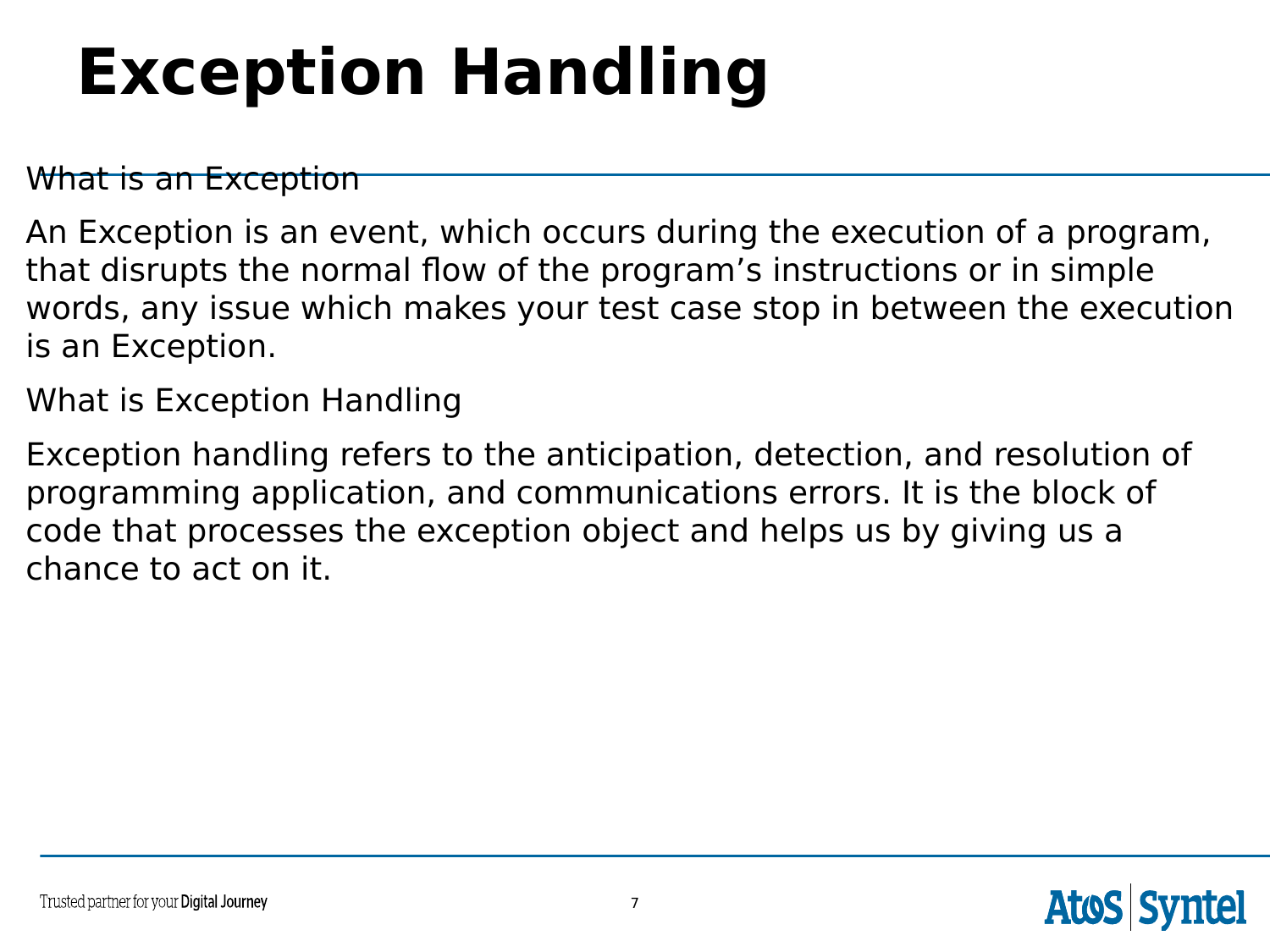

Exception Handling
What is an Exception
An Exception is an event, which occurs during the execution of a program, that disrupts the normal flow of the program’s instructions or in simple words, any issue which makes your test case stop in between the execution is an Exception.
What is Exception Handling
Exception handling refers to the anticipation, detection, and resolution of programming application, and communications errors. It is the block of code that processes the exception object and helps us by giving us a chance to act on it.